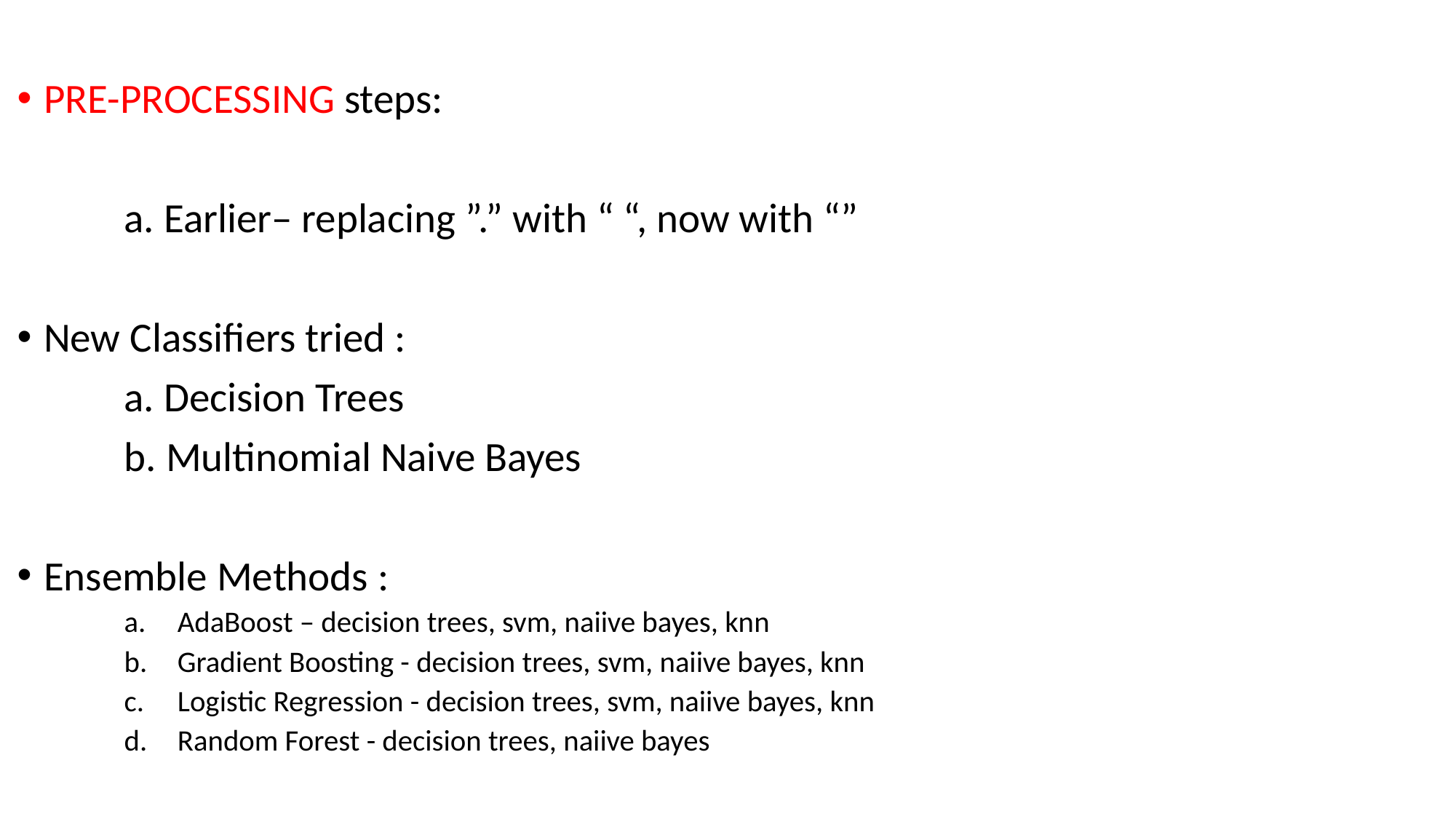

PRE-PROCESSING steps:

	a. Earlier– replacing ”.” with “ “, now with “”

New Classifiers tried :
	a. Decision Trees
	b. Multinomial Naive Bayes

Ensemble Methods :
AdaBoost – decision trees, svm, naiive bayes, knn
Gradient Boosting - decision trees, svm, naiive bayes, knn
Logistic Regression - decision trees, svm, naiive bayes, knn
Random Forest - decision trees, naiive bayes
#